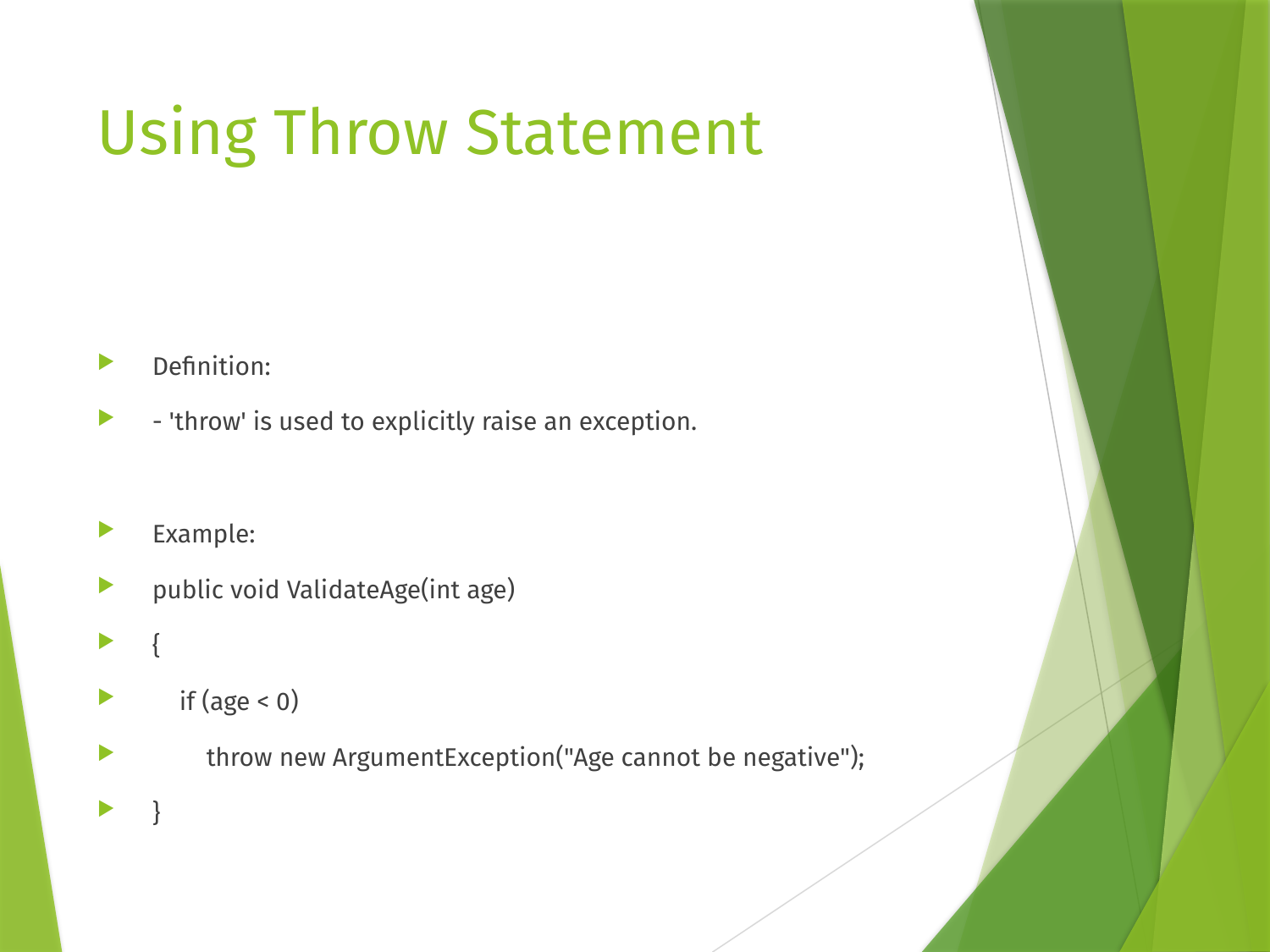

# Using Throw Statement

Definition:
- 'throw' is used to explicitly raise an exception.

Example:
public void ValidateAge(int age)
{
    if (age < 0)
        throw new ArgumentException("Age cannot be negative");
}